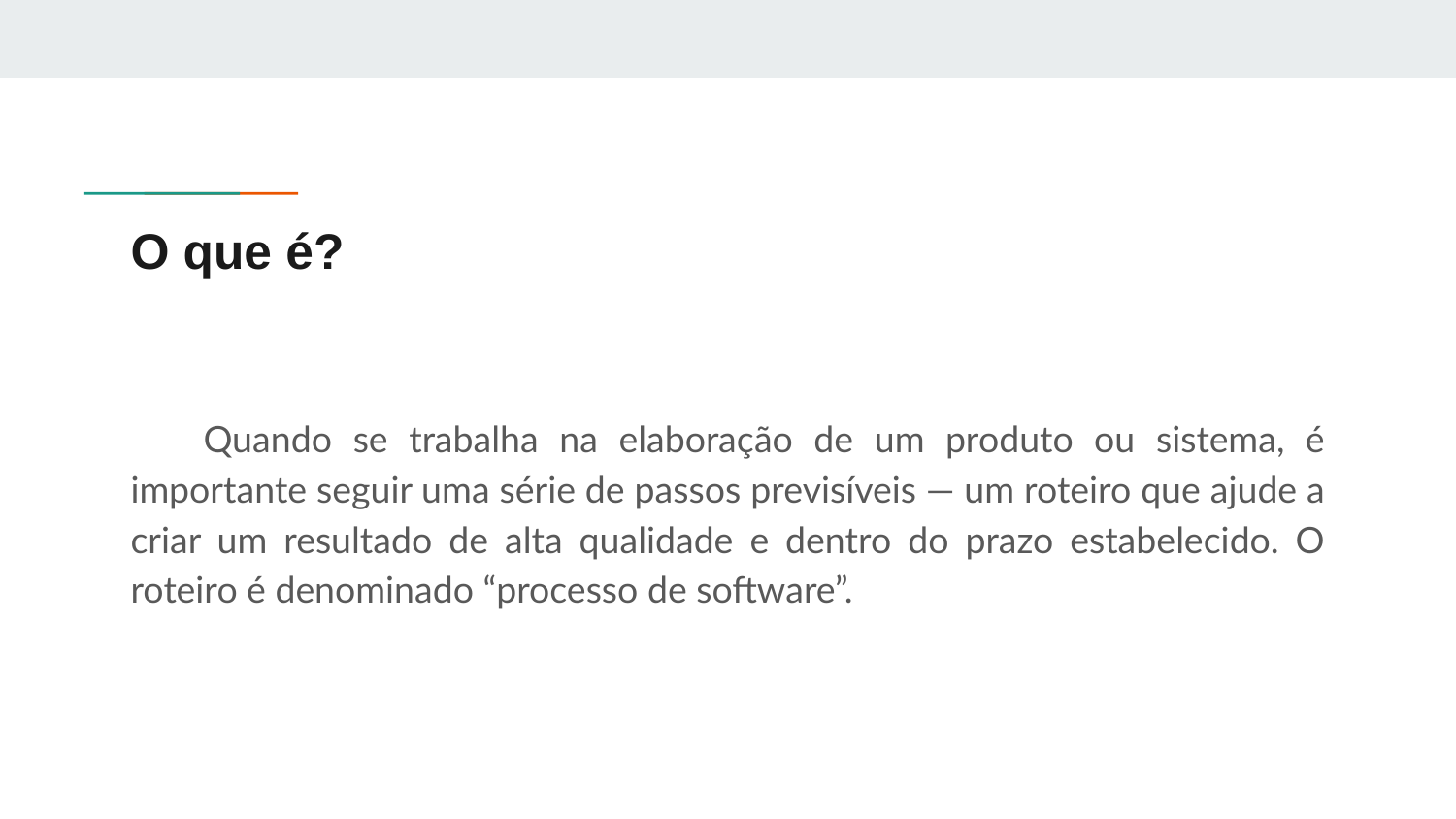

# O que é?
Quando se trabalha na elaboração de um produto ou sistema, é importante seguir uma série de passos previsíveis — um roteiro que ajude a criar um resultado de alta qualidade e dentro do prazo estabelecido. O roteiro é denominado “processo de software”.